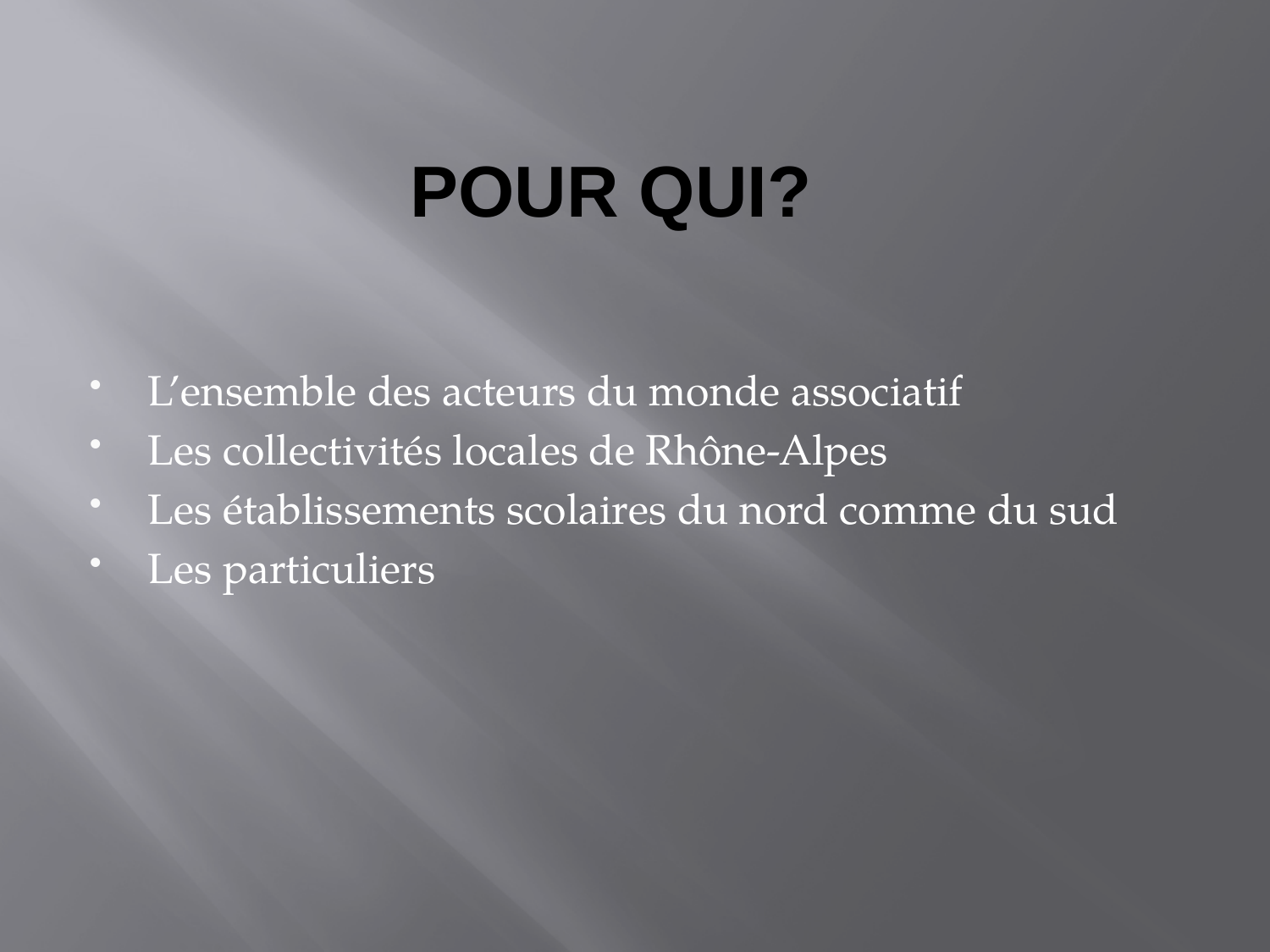

# POUR QUI?
L’ensemble des acteurs du monde associatif
Les collectivités locales de Rhône-Alpes
Les établissements scolaires du nord comme du sud
Les particuliers